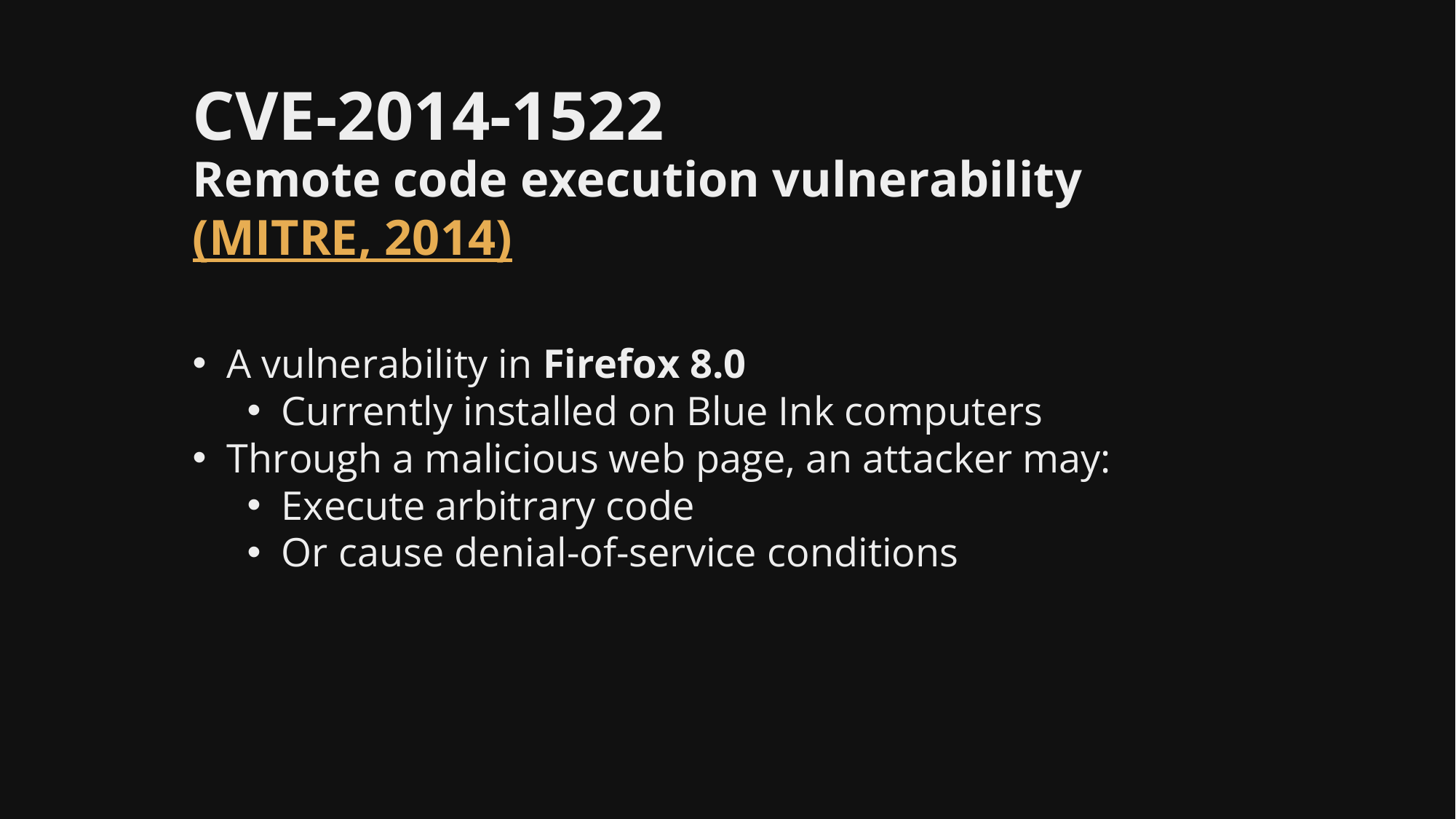

# CVE-2014-1522 Remote code execution vulnerability (MITRE, 2014)
separator
A vulnerability in Firefox 8.0
Currently installed on Blue Ink computers
Through a malicious web page, an attacker may:
Execute arbitrary code
Or cause denial-of-service conditions